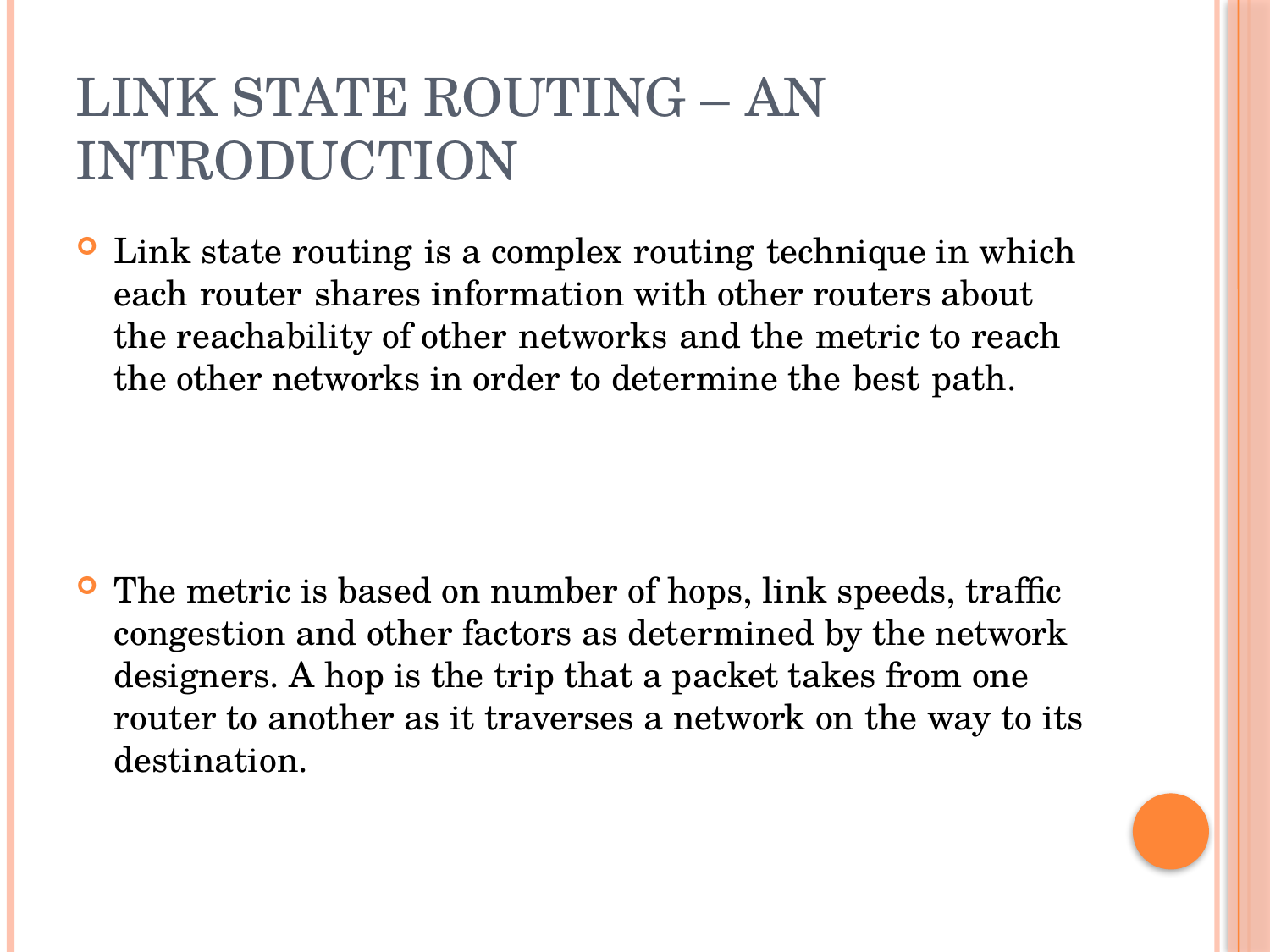

# Link State routing – An introduction
Link state routing is a complex routing technique in which each router shares information with other routers about the reachability of other networks and the metric to reach the other networks in order to determine the best path.

The metric is based on number of hops, link speeds, traffic congestion and other factors as determined by the network designers. A hop is the trip that a packet takes from one router to another as it traverses a network on the way to its destination.